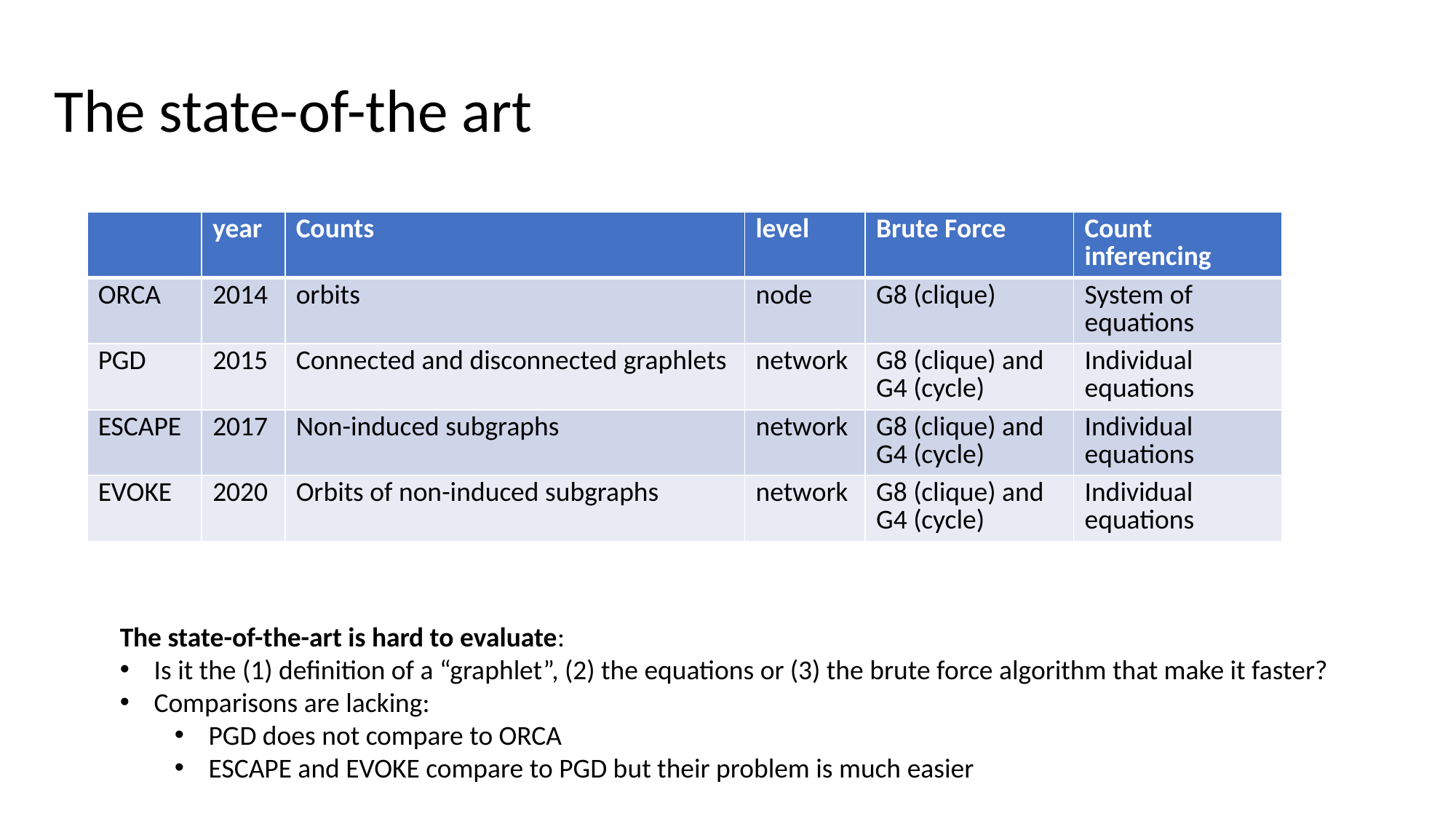

# The state-of-the art
|  | year | Counts | level | Brute Force | Count inferencing |
| --- | --- | --- | --- | --- | --- |
| ORCA | 2014 | orbits | node | G8 (clique) | System of equations |
| PGD | 2015 | Connected and disconnected graphlets | network | G8 (clique) and G4 (cycle) | Individual equations |
| ESCAPE | 2017 | Non-induced subgraphs | network | G8 (clique) and G4 (cycle) | Individual equations |
| EVOKE | 2020 | Orbits of non-induced subgraphs | network | G8 (clique) and G4 (cycle) | Individual equations |
The state-of-the-art is hard to evaluate:
Is it the (1) definition of a “graphlet”, (2) the equations or (3) the brute force algorithm that make it faster?
Comparisons are lacking:
PGD does not compare to ORCA
ESCAPE and EVOKE compare to PGD but their problem is much easier